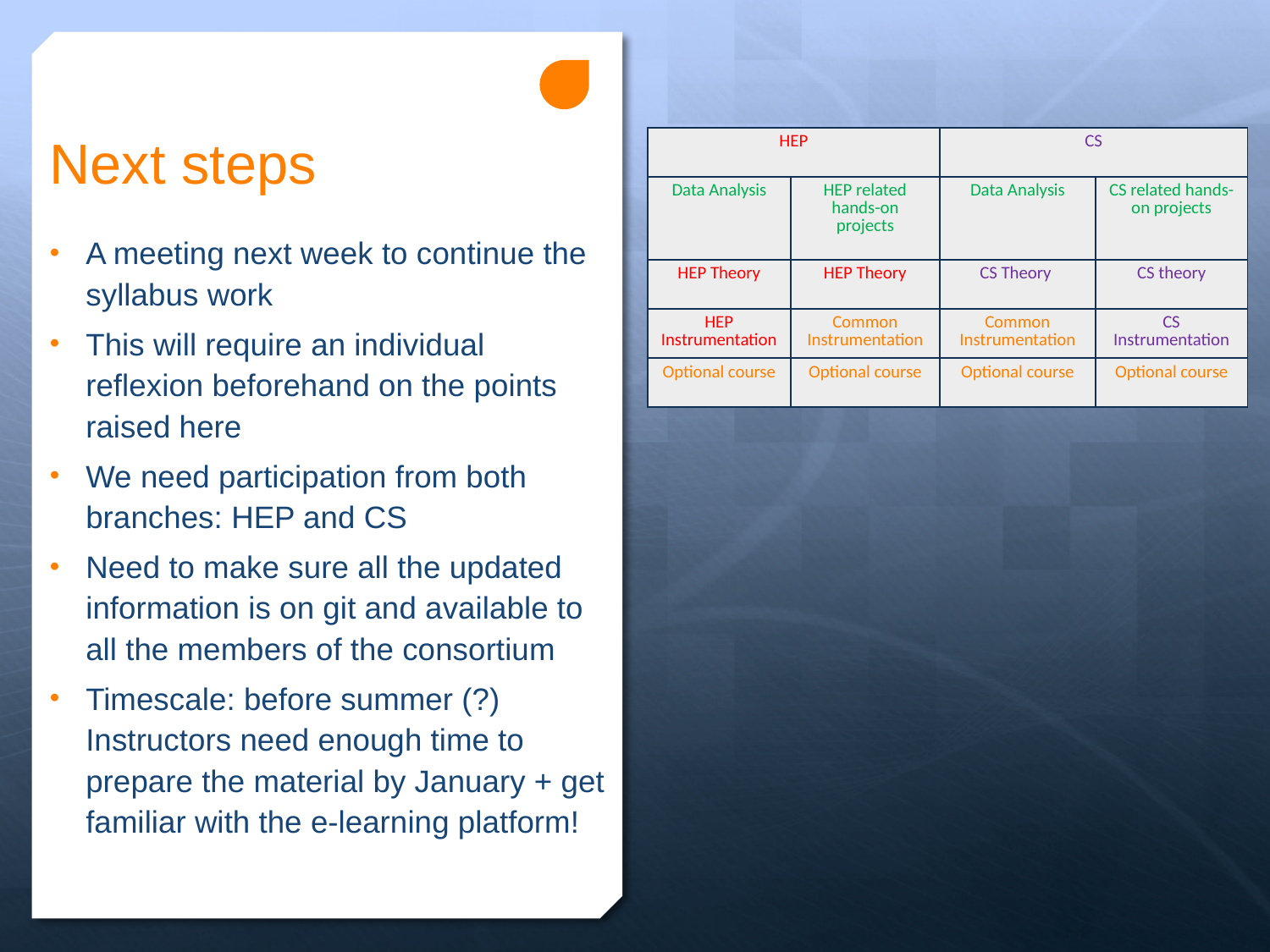

# Next steps
| HEP |  | CS |  |
| --- | --- | --- | --- |
| Data Analysis | HEP related hands-on projects | Data Analysis | CS related hands-on projects |
| HEP Theory | HEP Theory | CS Theory | CS theory |
| HEP Instrumentation | Common Instrumentation | Common Instrumentation | CS Instrumentation |
| Optional course | Optional course | Optional course | Optional course |
A meeting next week to continue the syllabus work
This will require an individual reflexion beforehand on the points raised here
We need participation from both branches: HEP and CS
Need to make sure all the updated information is on git and available to all the members of the consortium
Timescale: before summer (?) Instructors need enough time to prepare the material by January + get familiar with the e-learning platform!